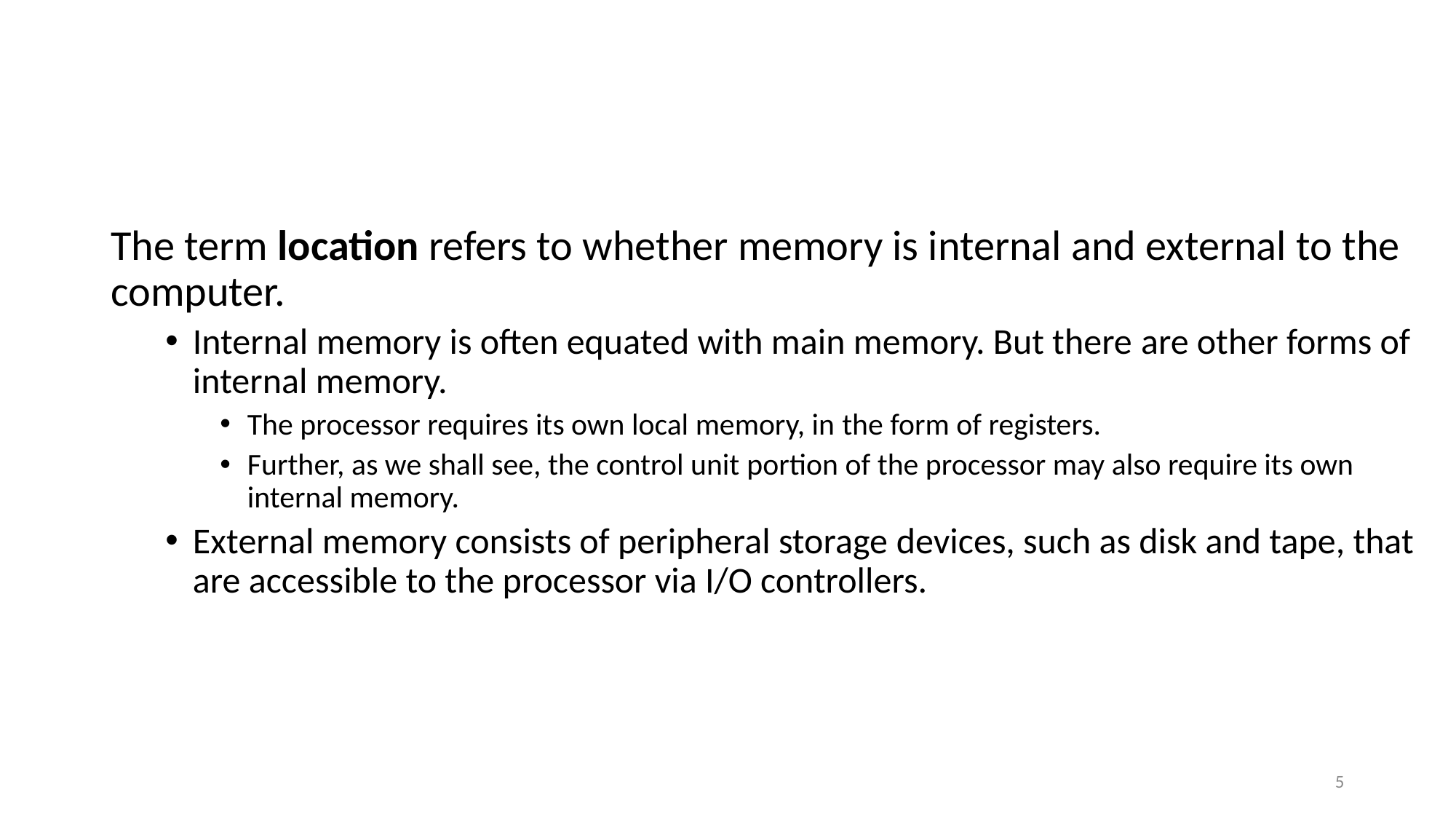

#
The term location refers to whether memory is internal and external to the computer.
Internal memory is often equated with main memory. But there are other forms of internal memory.
The processor requires its own local memory, in the form of registers.
Further, as we shall see, the control unit portion of the processor may also require its own internal memory.
External memory consists of peripheral storage devices, such as disk and tape, that are accessible to the processor via I/O controllers.
5